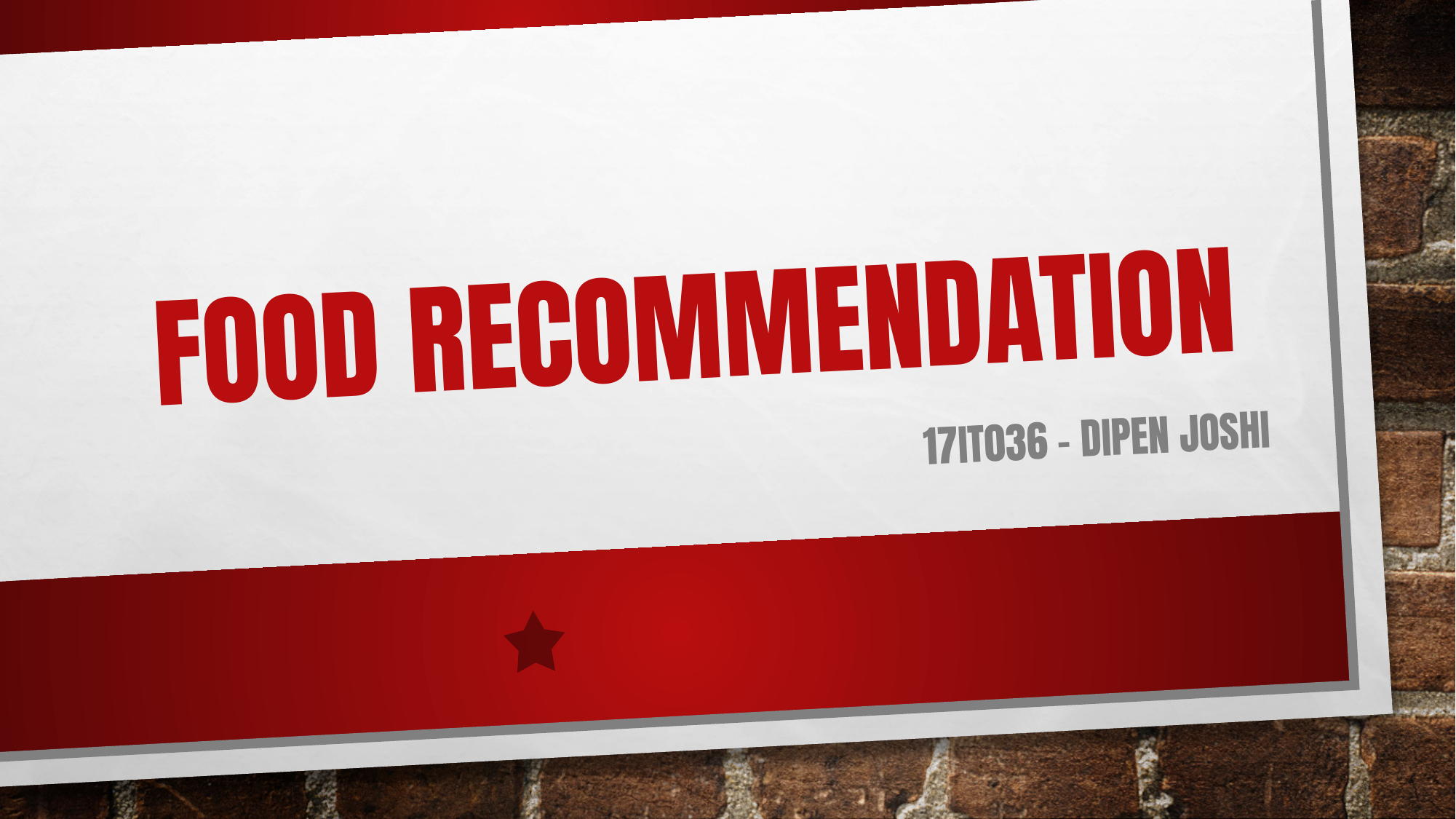

# Food recommendation
17IT036 - Dipen Joshi